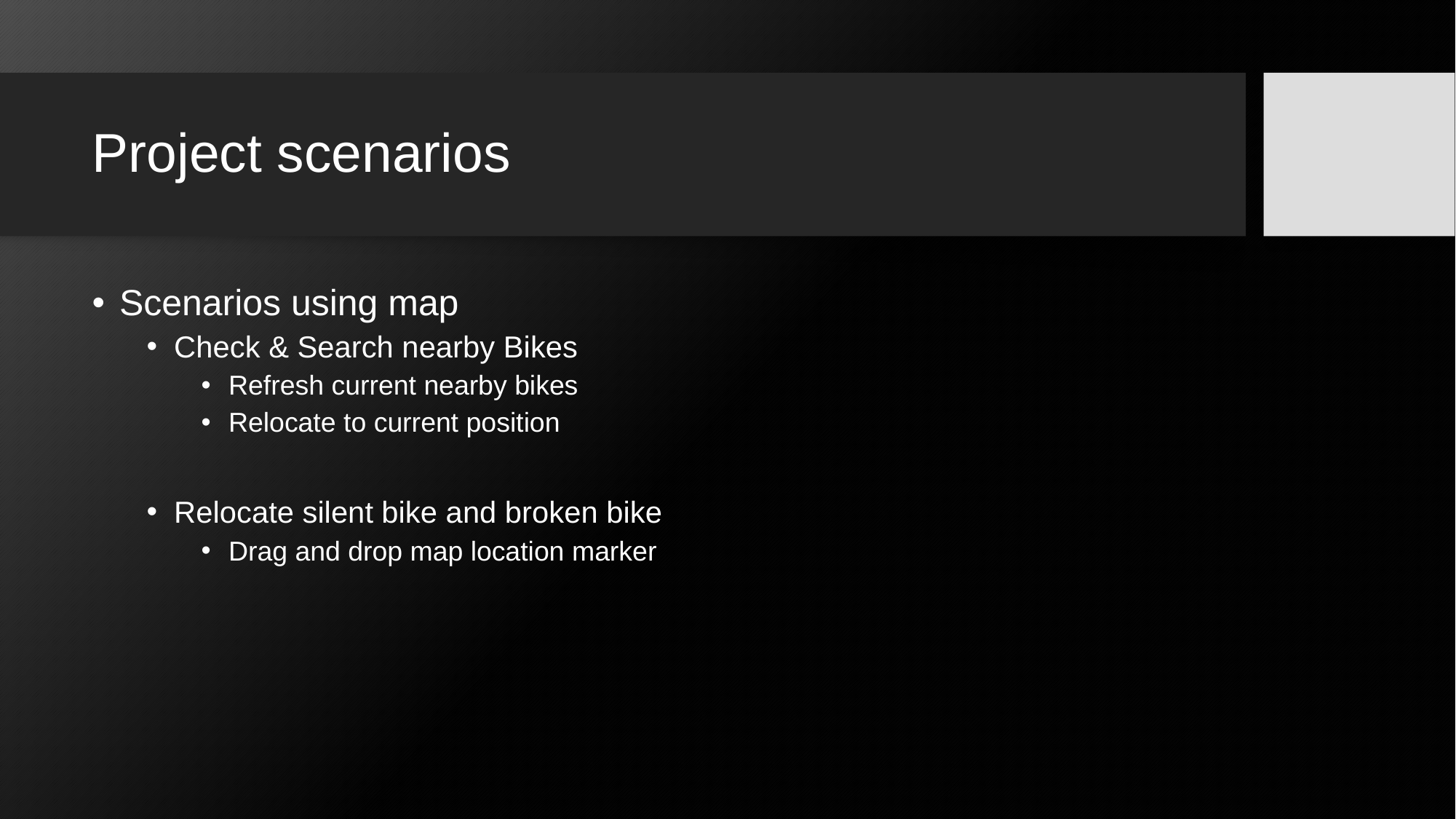

# Project scenarios
Scenarios using map
Check & Search nearby Bikes
Refresh current nearby bikes
Relocate to current position

Relocate silent bike and broken bike
Drag and drop map location marker